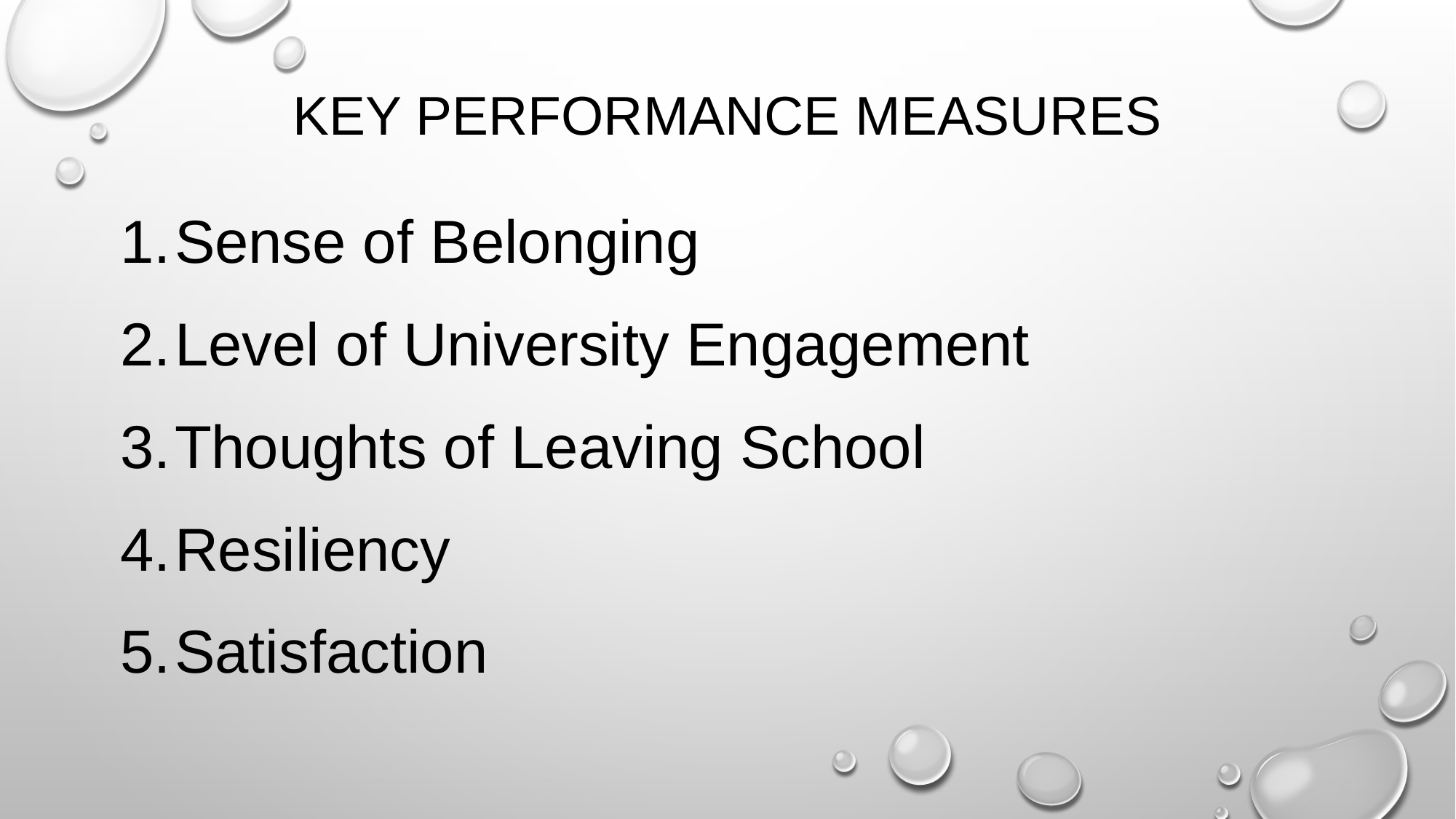

# Key performance Measures
Sense of Belonging
Level of University Engagement
Thoughts of Leaving School
Resiliency
Satisfaction